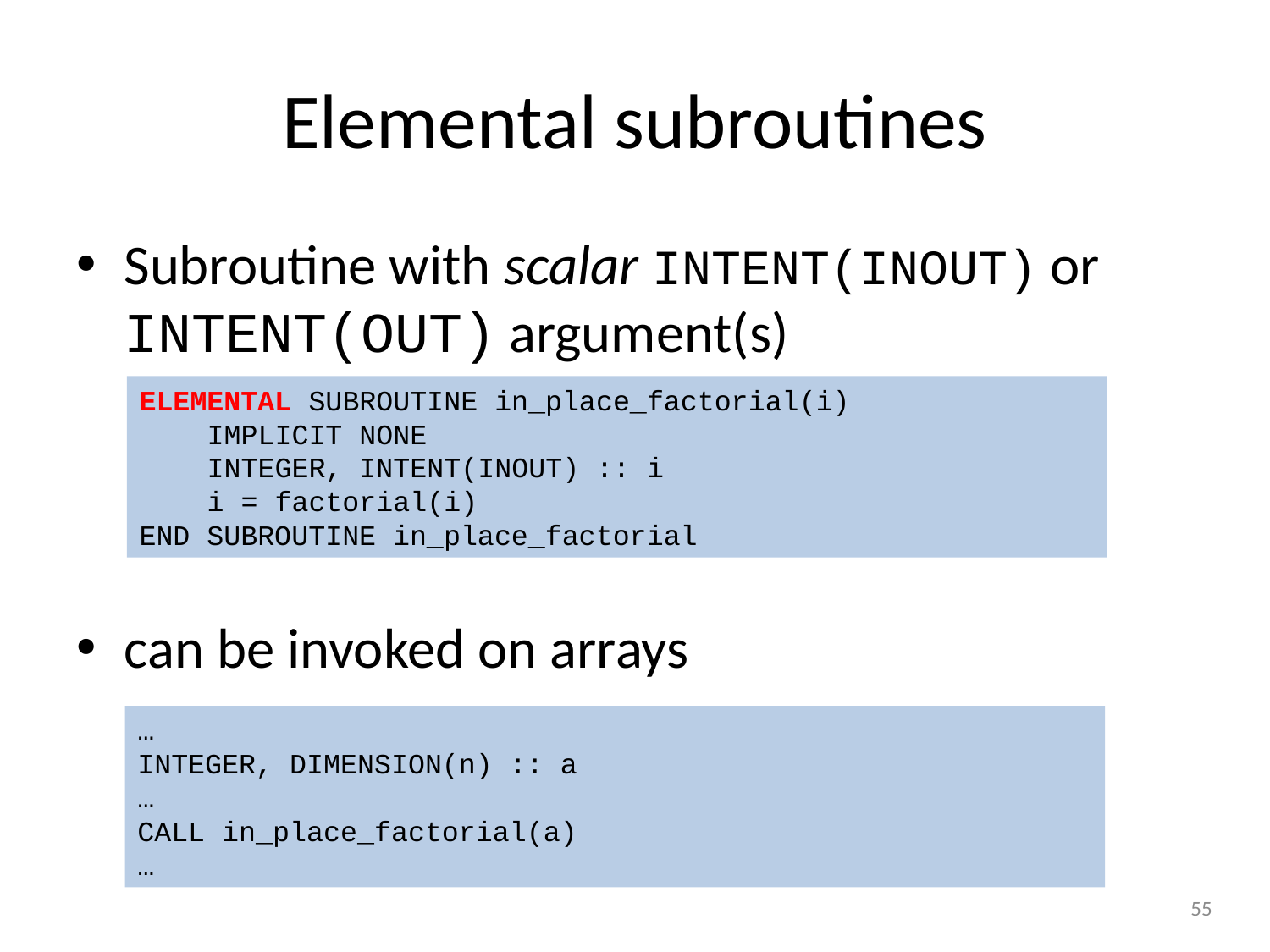

# Elemental subroutines
Subroutine with scalar INTENT(INOUT) or INTENT(OUT) argument(s)

can be invoked on arrays
ELEMENTAL SUBROUTINE in_place_factorial(i)
    IMPLICIT NONE
    INTEGER, INTENT(INOUT) :: i
    i = factorial(i)
END SUBROUTINE in_place_factorial
…
INTEGER, DIMENSION(n) :: a
…
CALL in_place_factorial(a)
…
55